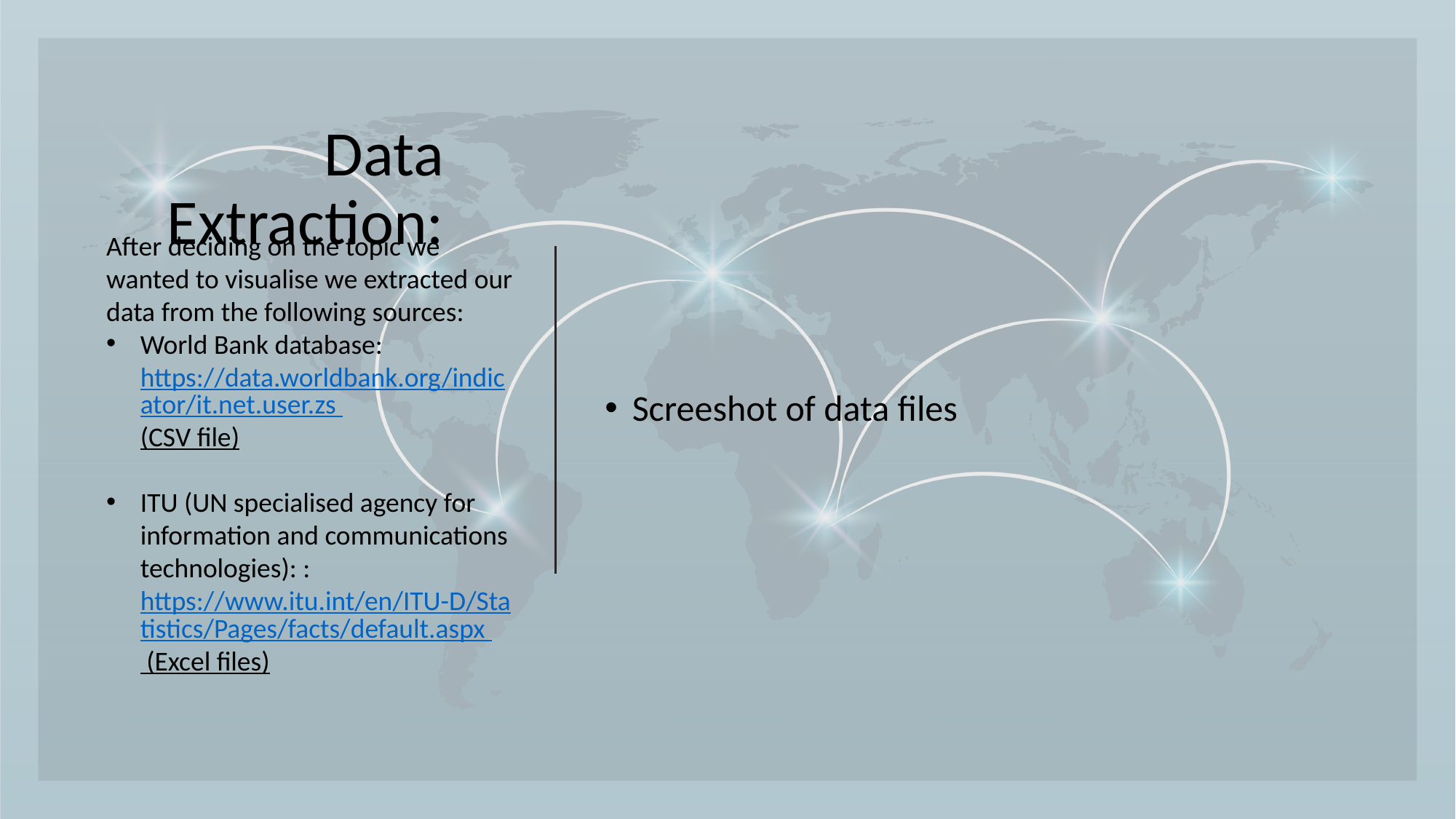

# Data Extraction:
Screeshot of data files
After deciding on the topic we wanted to visualise we extracted our data from the following sources:
World Bank database: https://data.worldbank.org/indicator/it.net.user.zs (CSV file)

ITU (UN specialised agency for information and communications technologies): :https://www.itu.int/en/ITU-D/Statistics/Pages/facts/default.aspx  (Excel files)